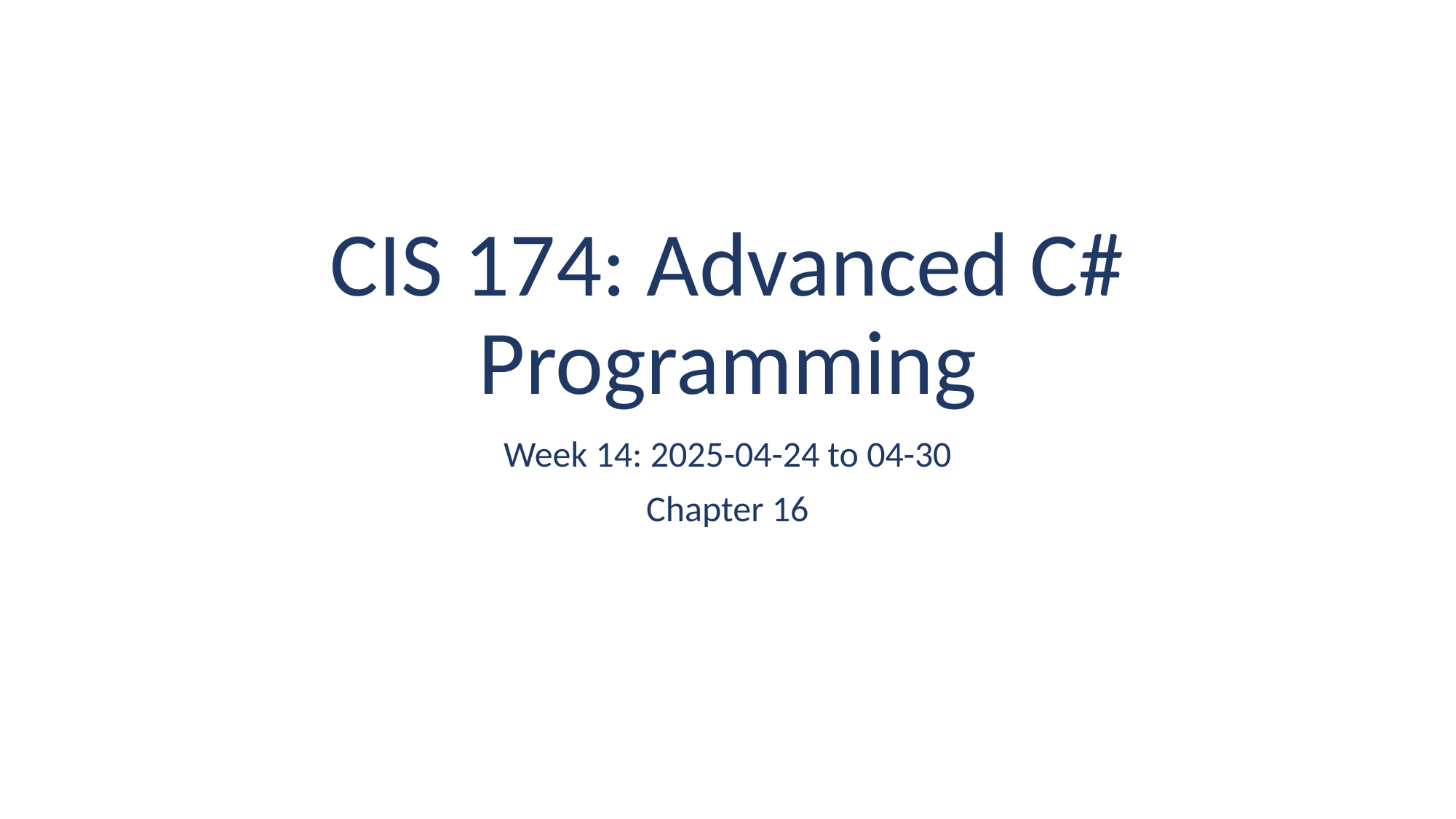

# CIS 174: Advanced C# Programming
Week 14: 2025-04-24 to 04-30
Chapter 16